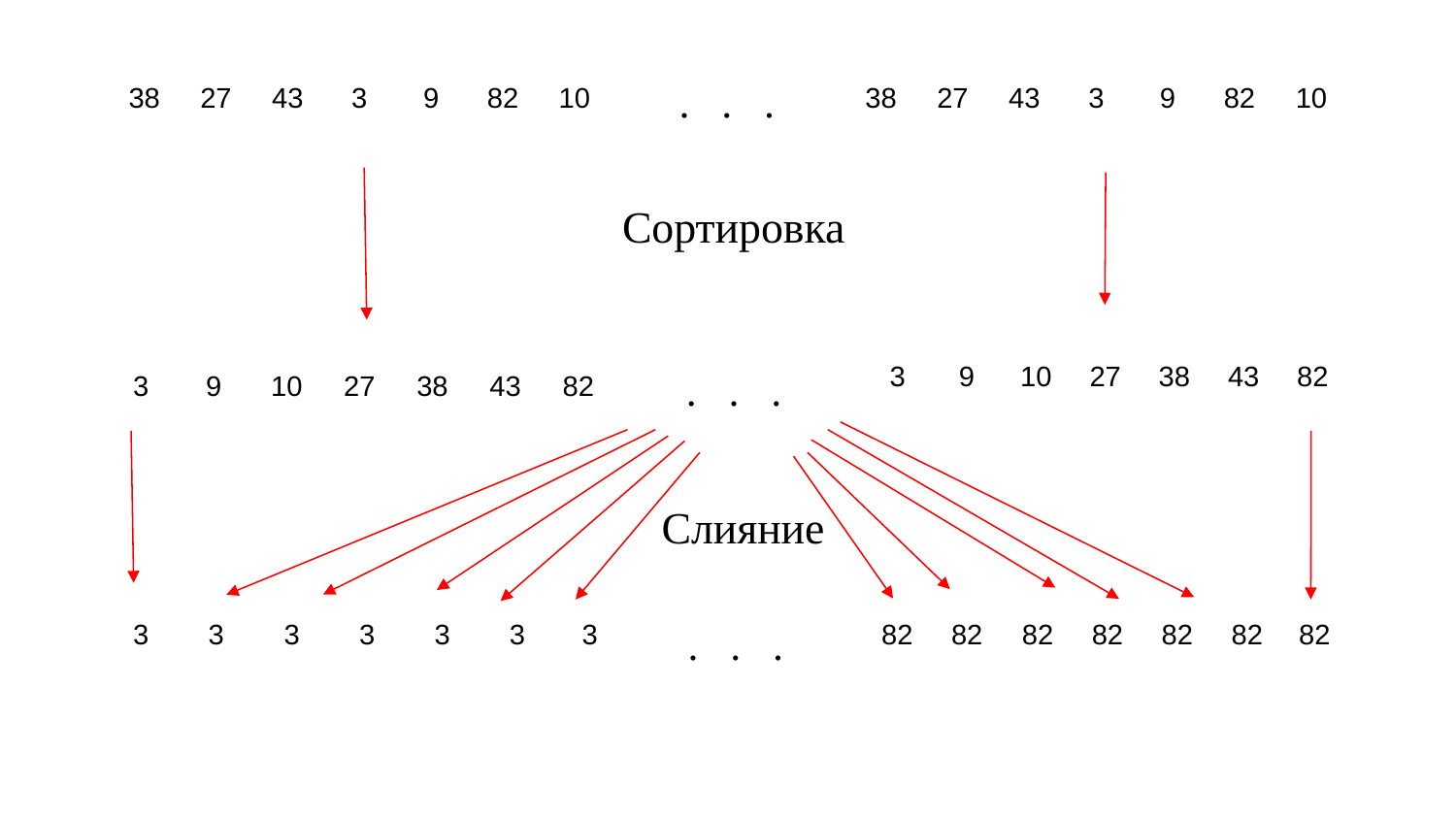

.   .   .
| 38 | 27 | 43 | 3 | 9 | 82 | 10 |
| --- | --- | --- | --- | --- | --- | --- |
| 38 | 27 | 43 | 3 | 9 | 82 | 10 |
| --- | --- | --- | --- | --- | --- | --- |
Сортировка
| 3 | 9 | 10 | 27 | 38 | 43 | 82 |
| --- | --- | --- | --- | --- | --- | --- |
.   .   .
| 3 | 9 | 10 | 27 | 38 | 43 | 82 |
| --- | --- | --- | --- | --- | --- | --- |
Слияние
.   .   .
| 3 | 3 | 3 | 3 | 3 | 3 | 3 |
| --- | --- | --- | --- | --- | --- | --- |
| 82 | 82 | 82 | 82 | 82 | 82 | 82 |
| --- | --- | --- | --- | --- | --- | --- |